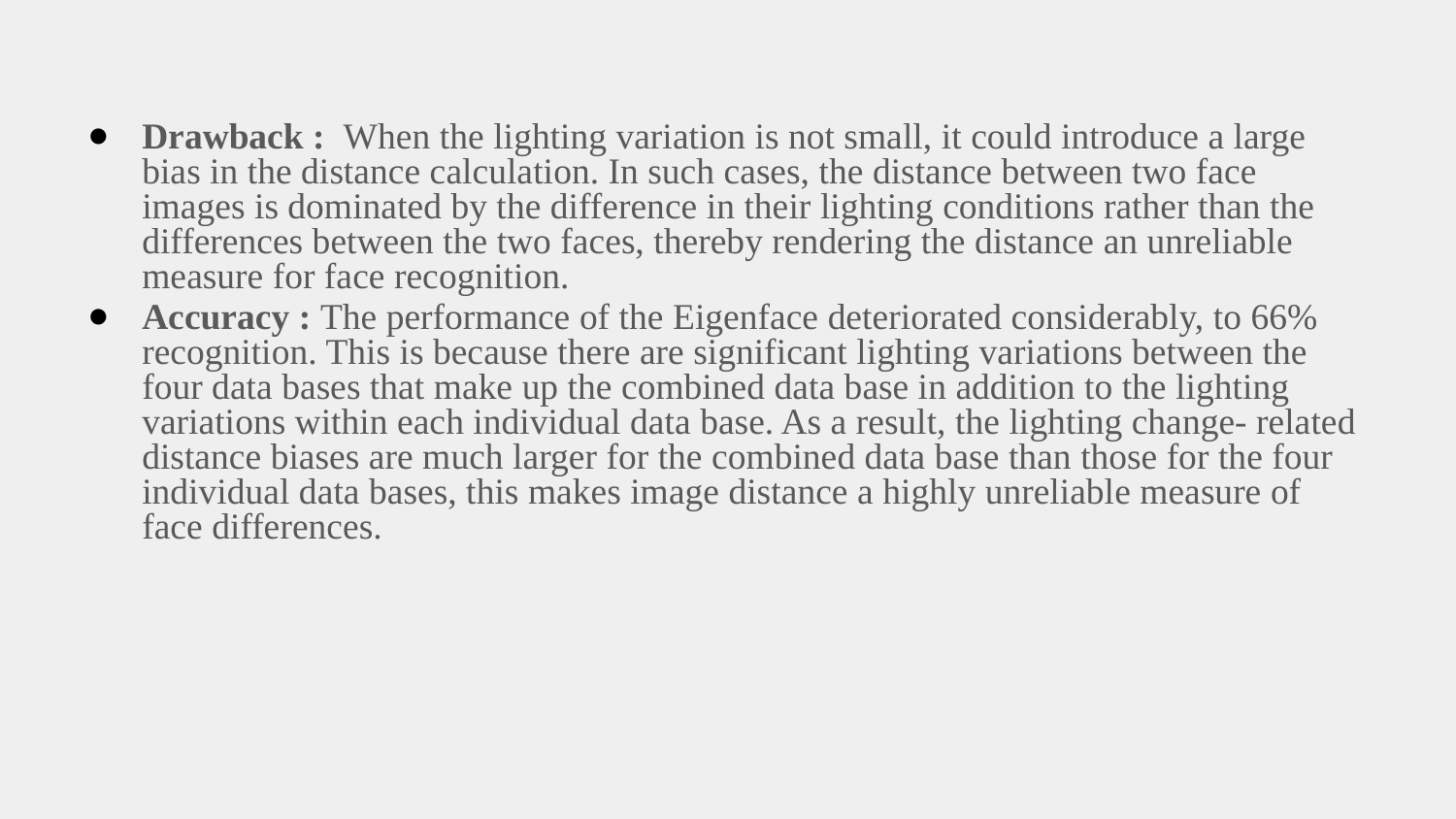

Drawback :  When the lighting variation is not small, it could introduce a large bias in the distance calculation. In such cases, the distance between two face images is dominated by the difference in their lighting conditions rather than the differences between the two faces, thereby rendering the distance an unreliable measure for face recognition.
Accuracy : The performance of the Eigenface deteriorated considerably, to 66% recognition. This is because there are significant lighting variations between the four data bases that make up the combined data base in addition to the lighting variations within each individual data base. As a result, the lighting change- related distance biases are much larger for the combined data base than those for the four individual data bases, this makes image distance a highly unreliable measure of face differences.